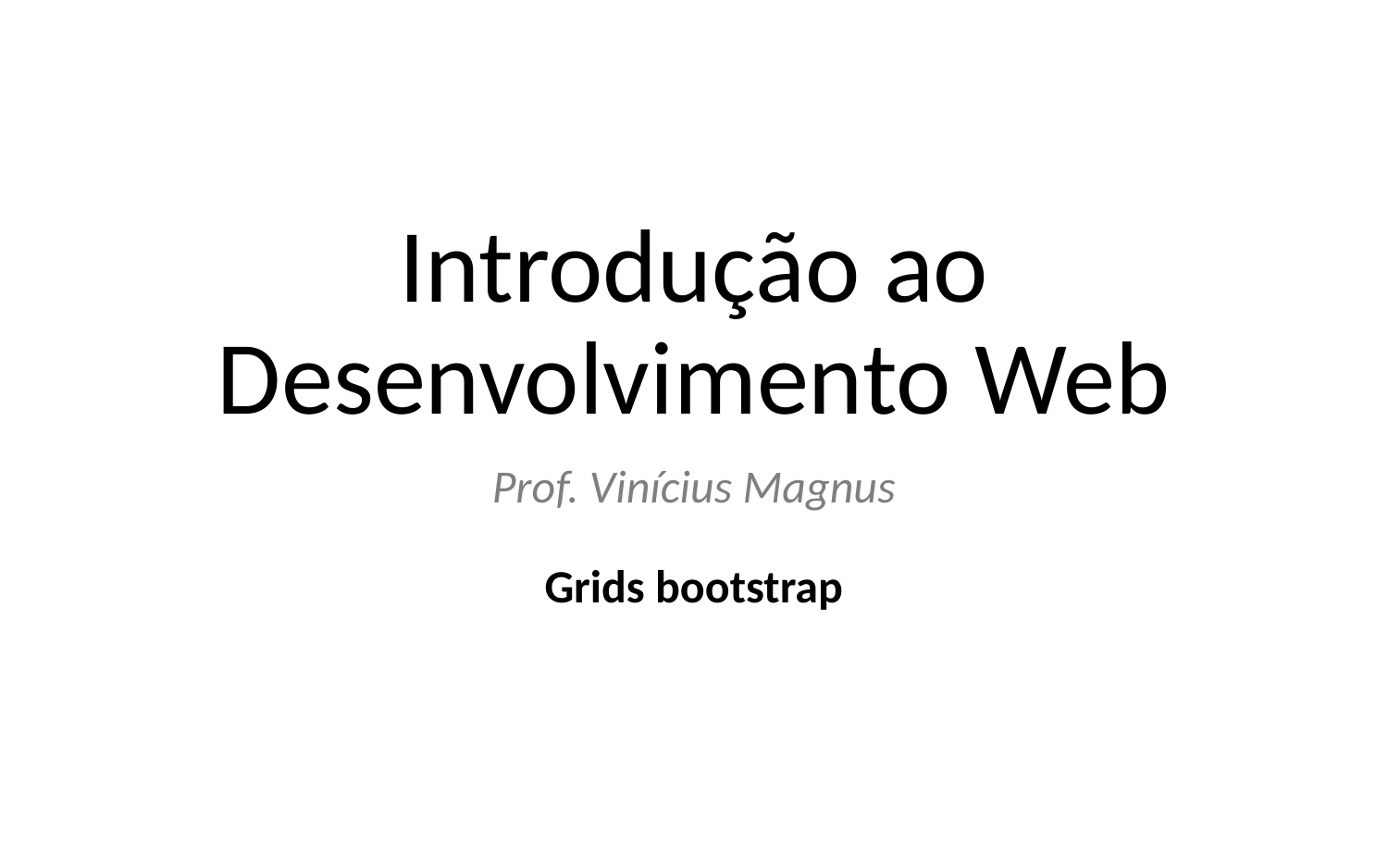

# Introdução ao Desenvolvimento Web
Prof. Vinícius Magnus

Grids bootstrap